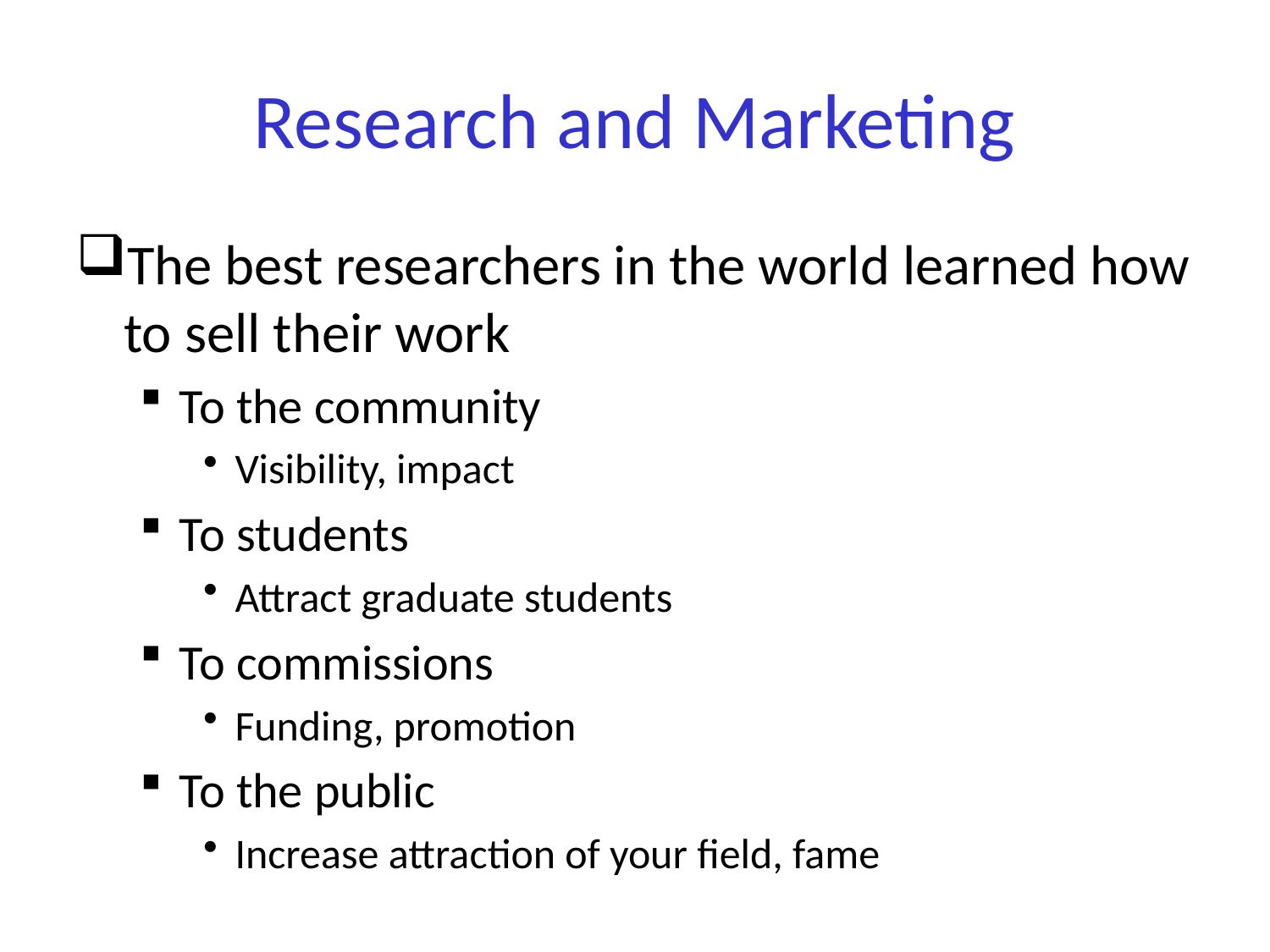

# Research and Marketing
The best researchers in the world learned how to sell their work
To the community
Visibility, impact
To students
Attract graduate students
To commissions
Funding, promotion
To the public
Increase attraction of your field, fame

5